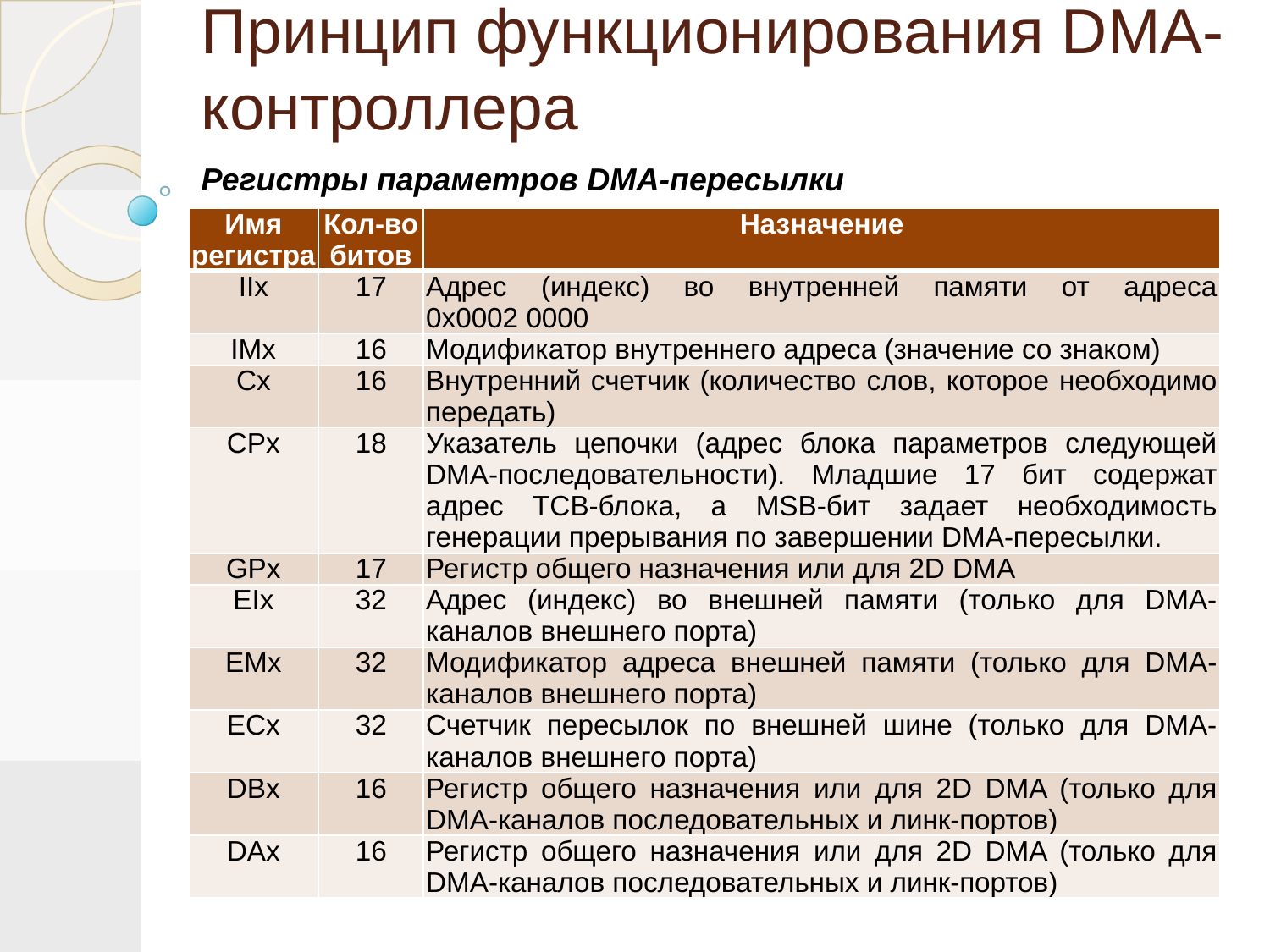

# Принцип функционирования DMA-контроллера
Регистры параметров DMA-пересылки
| Имя регистра | Кол-во битов | Назначение |
| --- | --- | --- |
| IIx | 17 | Адрес (индекс) во внутренней памяти от адреса 0x0002 0000 |
| IMx | 16 | Модификатор внутреннего адреса (значение со знаком) |
| Cx | 16 | Внутренний счетчик (количество слов, которое необходимо передать) |
| CPx | 18 | Указатель цепочки (адрес блока параметров следующей DMA-последовательности). Младшие 17 бит содержат адрес TCB-блока, а MSB-бит задает необходимость генерации прерывания по завершении DMA-пересылки. |
| GPx | 17 | Регистр общего назначения или для 2D DMA |
| EIx | 32 | Адрес (индекс) во внешней памяти (только для DMA-каналов внешнего порта) |
| EMx | 32 | Модификатор адреса внешней памяти (только для DMA-каналов внешнего порта) |
| ECx | 32 | Счетчик пересылок по внешней шине (только для DMA-каналов внешнего порта) |
| DBx | 16 | Регистр общего назначения или для 2D DMA (только для DMA-каналов последовательных и линк-портов) |
| DAx | 16 | Регистр общего назначения или для 2D DMA (только для DMA-каналов последовательных и линк-портов) |